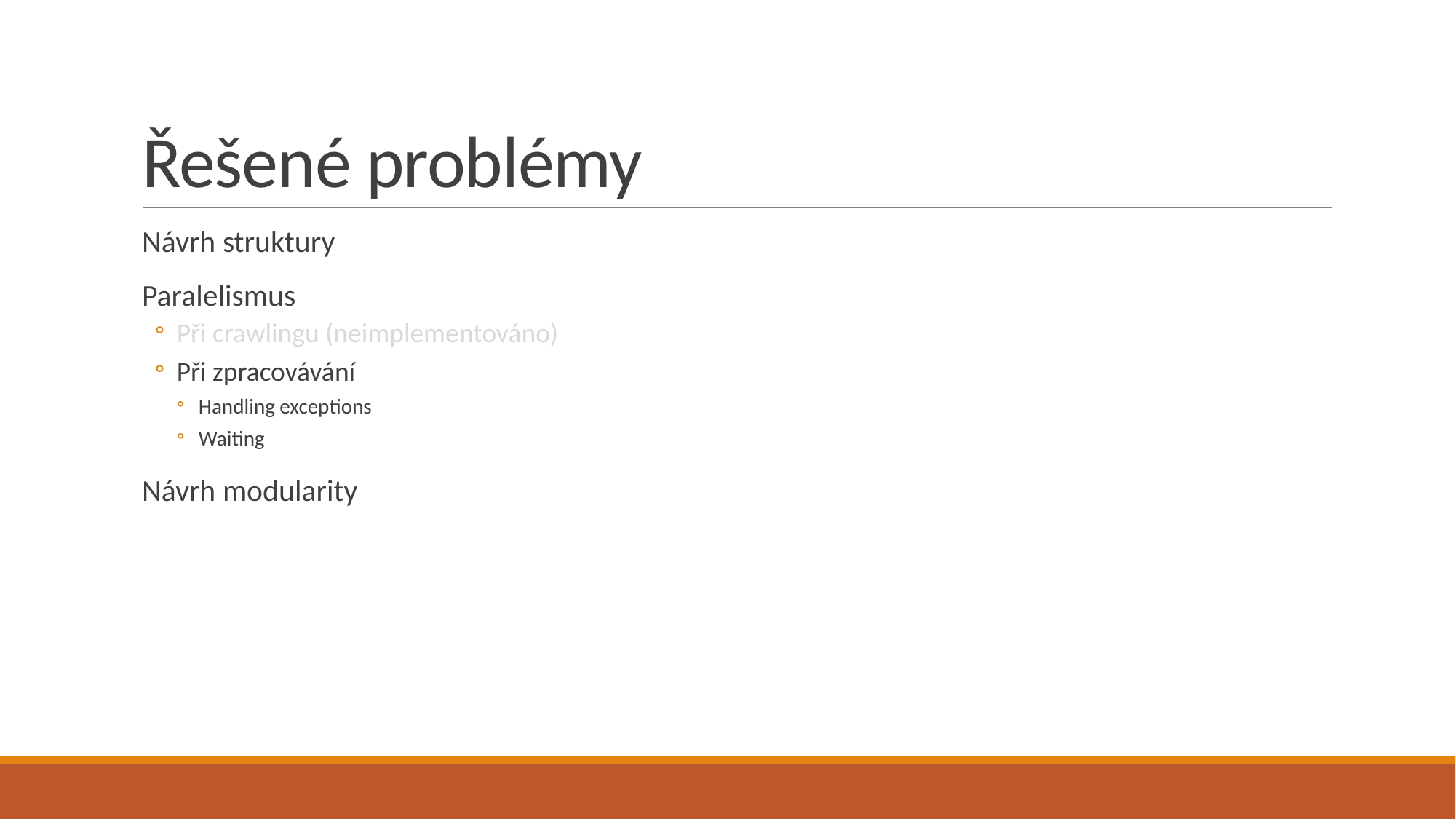

# Řešené problémy
Návrh struktury
Paralelismus
Při crawlingu (neimplementováno)
Při zpracovávání
Handling exceptions
Waiting
Návrh modularity